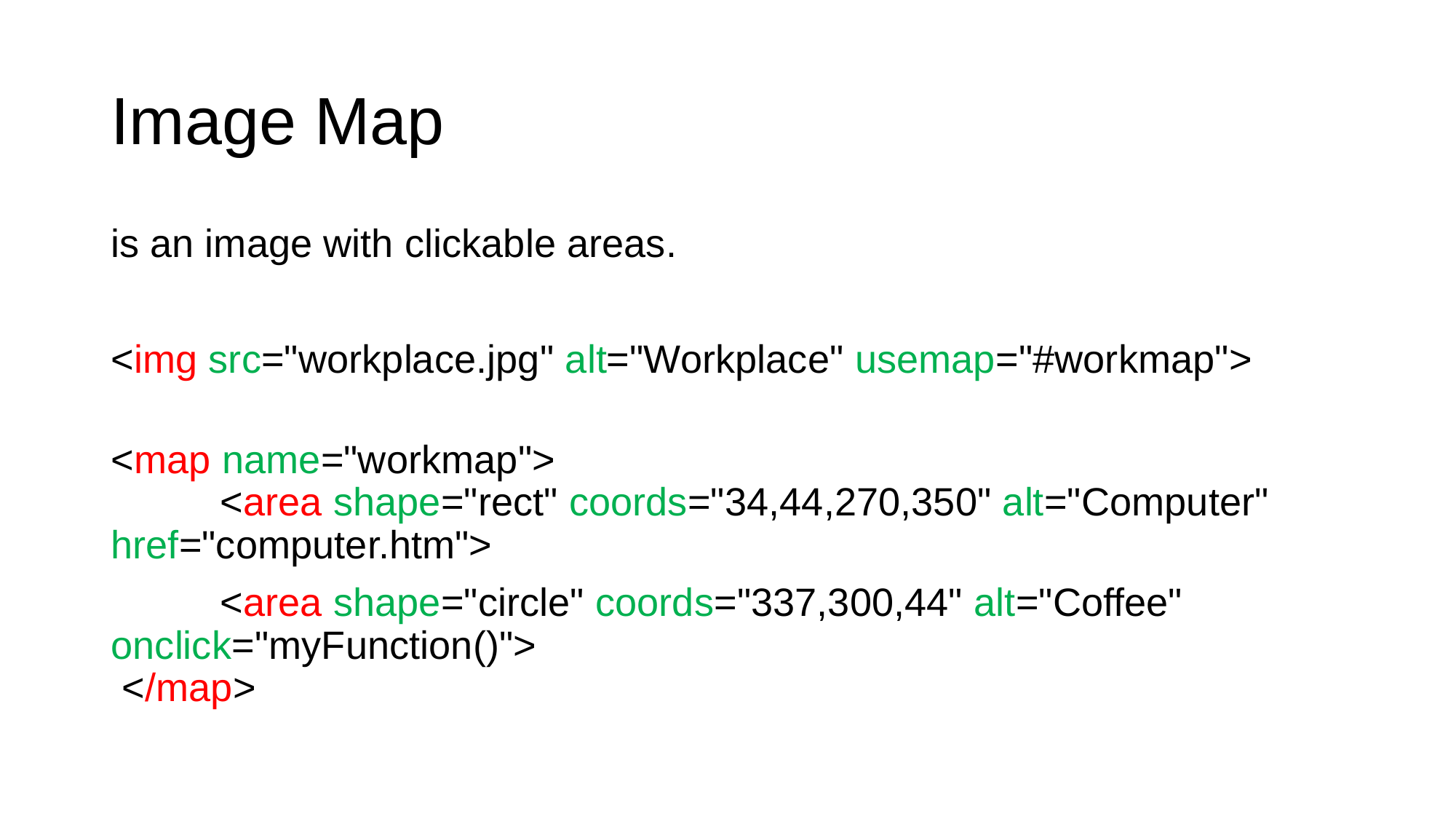

# Image Map
is an image with clickable areas.

<img src="workplace.jpg" alt="Workplace" usemap="#workmap">
<map name="workmap">
  	<area shape="rect" coords="34,44,270,350" alt="Computer" 	href="computer.htm">
	<area shape="circle" coords="337,300,44" alt="Coffee" 	onclick="myFunction()">
 </map>